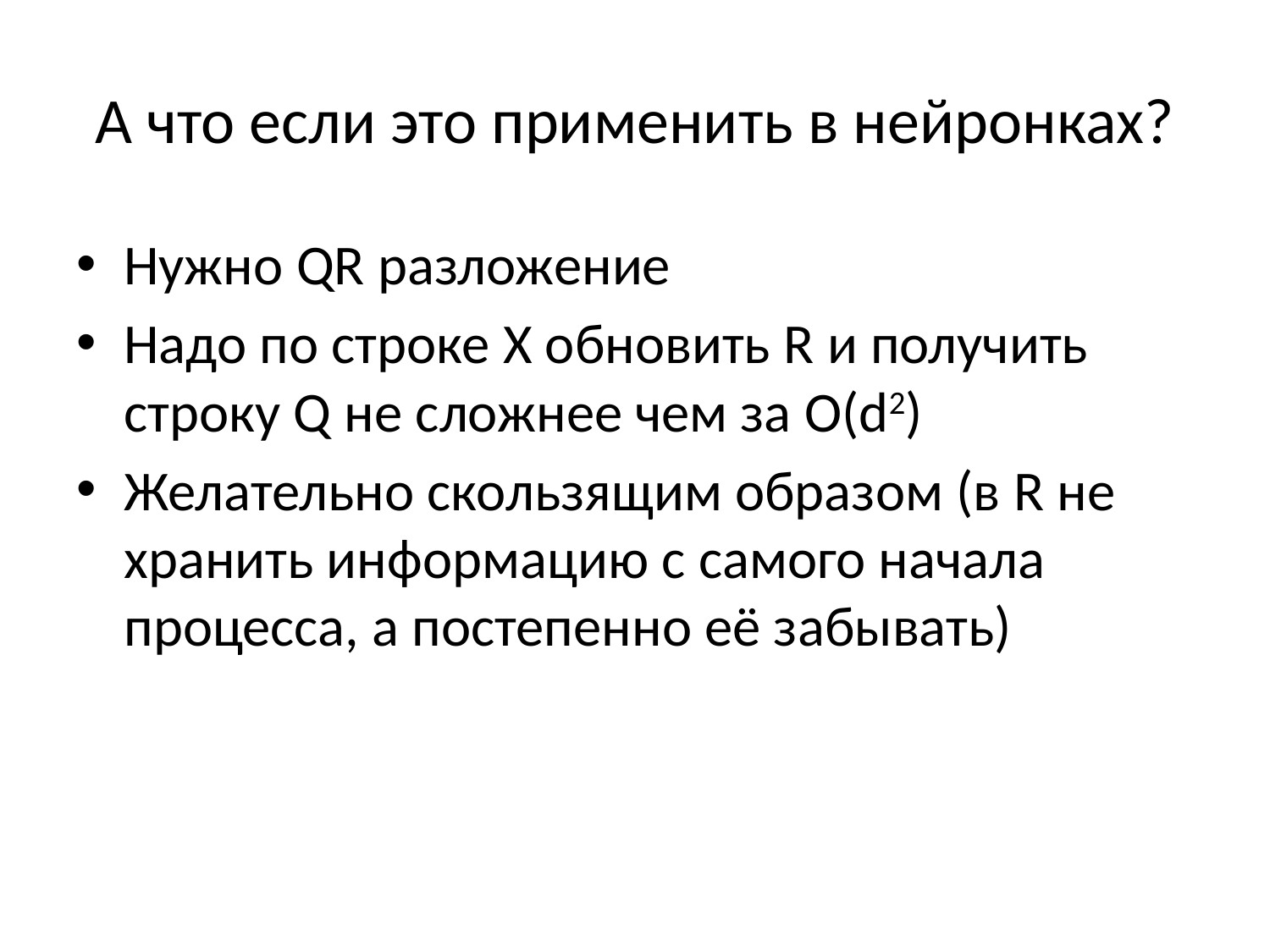

# А что если это применить в нейронках?
Нужно QR разложение
Надо по строке X обновить R и получить строку Q не сложнее чем за O(d2)
Желательно скользящим образом (в R не хранить информацию с самого начала процесса, а постепенно её забывать)